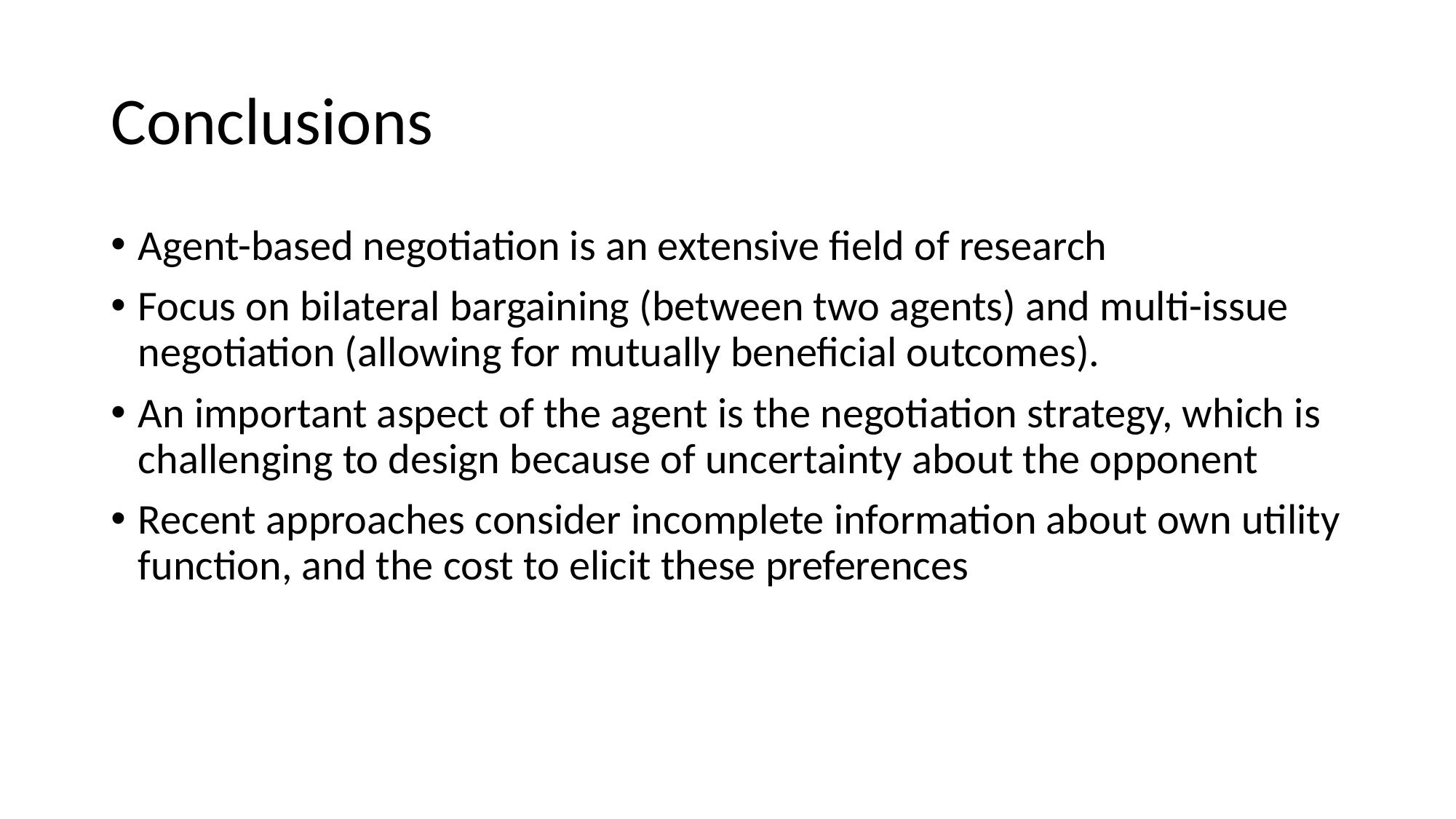

# Conclusions
Agent-based negotiation is an extensive field of research
Focus on bilateral bargaining (between two agents) and multi-issue negotiation (allowing for mutually beneficial outcomes).
An important aspect of the agent is the negotiation strategy, which is challenging to design because of uncertainty about the opponent
Recent approaches consider incomplete information about own utility function, and the cost to elicit these preferences